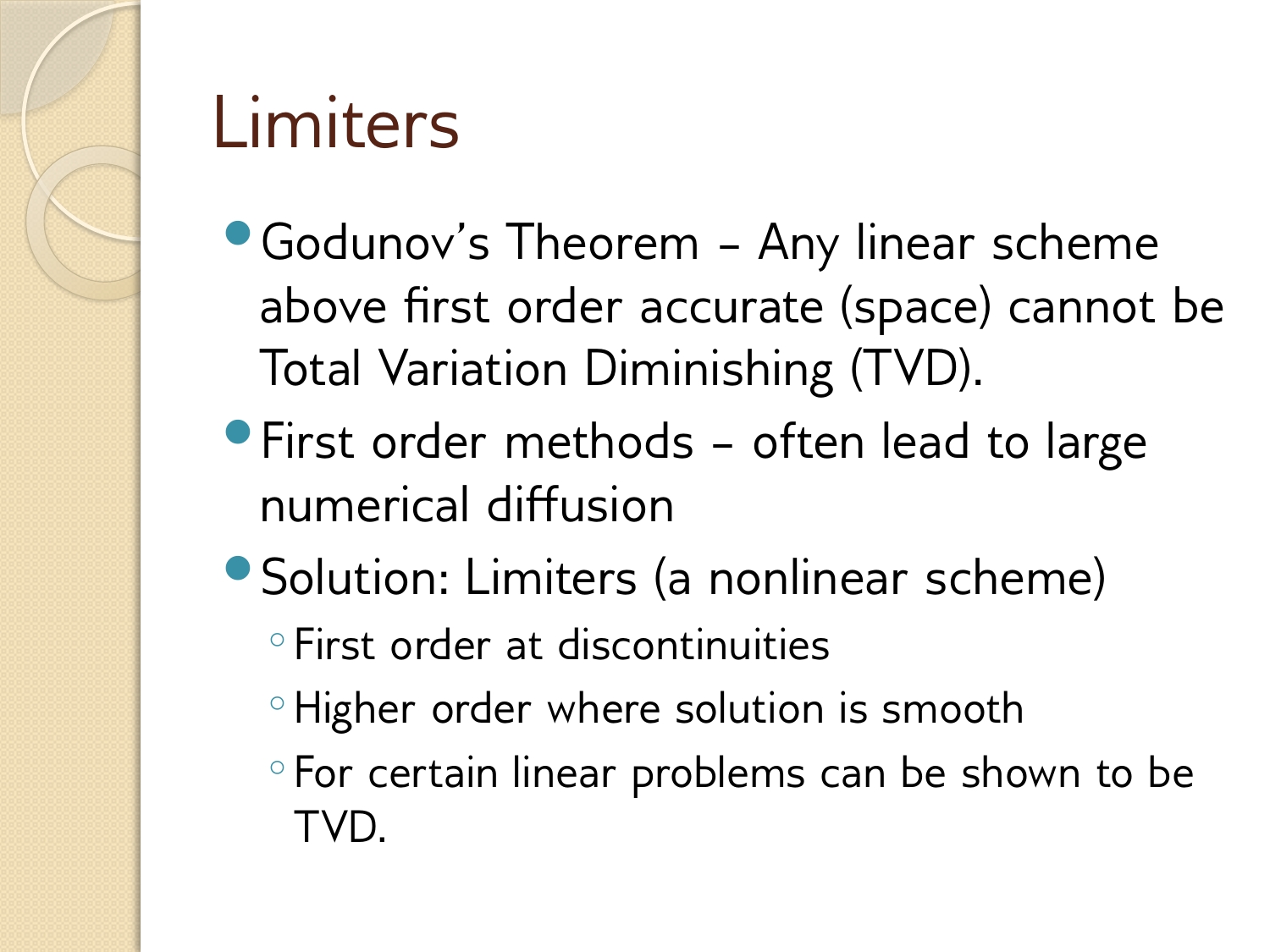

# Limiters
Godunov’s Theorem – Any linear scheme above first order accurate (space) cannot be Total Variation Diminishing (TVD).
First order methods – often lead to large numerical diffusion
Solution: Limiters (a nonlinear scheme)
First order at discontinuities
Higher order where solution is smooth
For certain linear problems can be shown to be TVD.